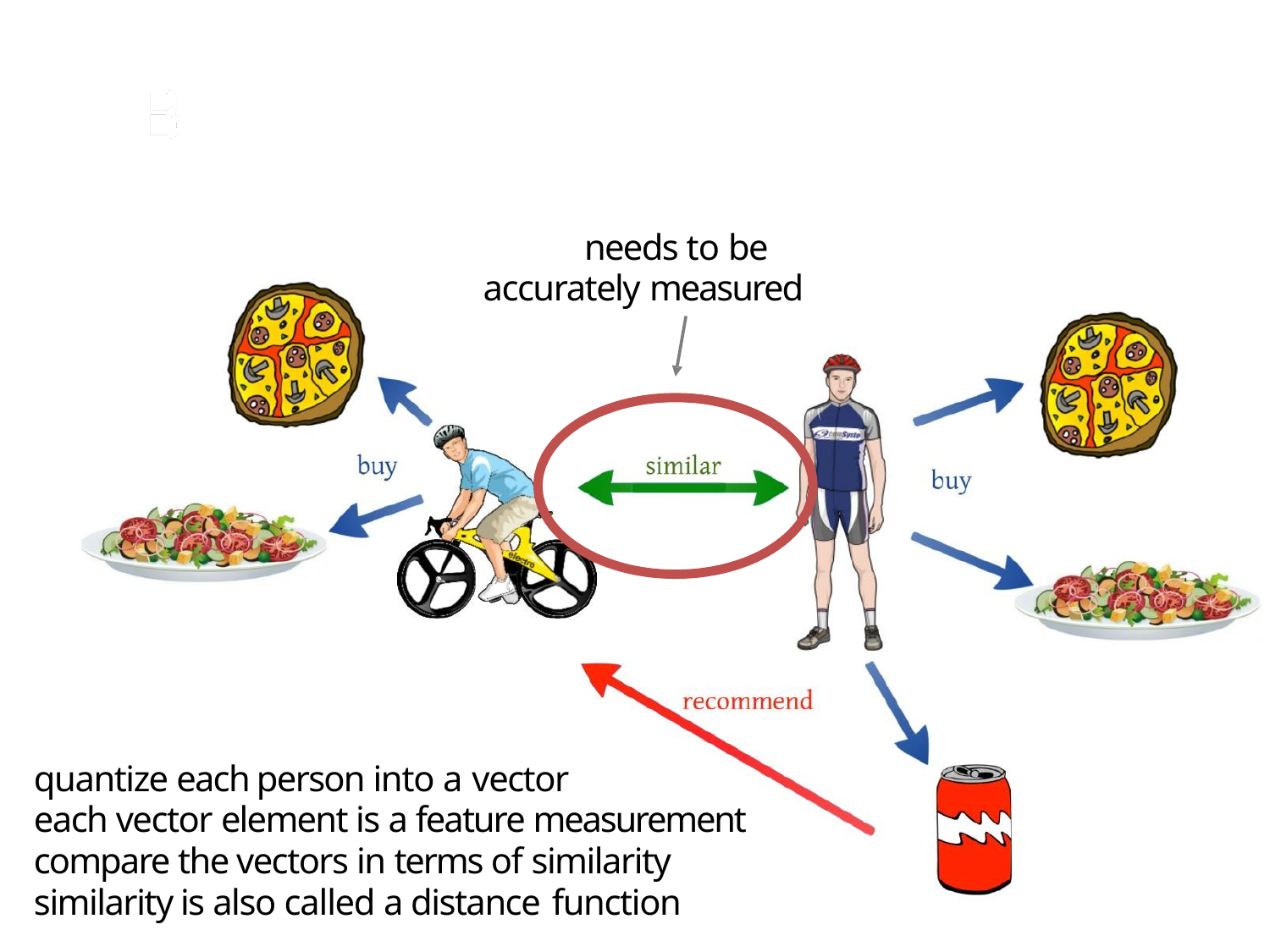

# needs to be  accurately measured

quantize each person into a vector
each vector element is a feature measurement  compare the vectors in terms of similarity  similarity is also called a distance function